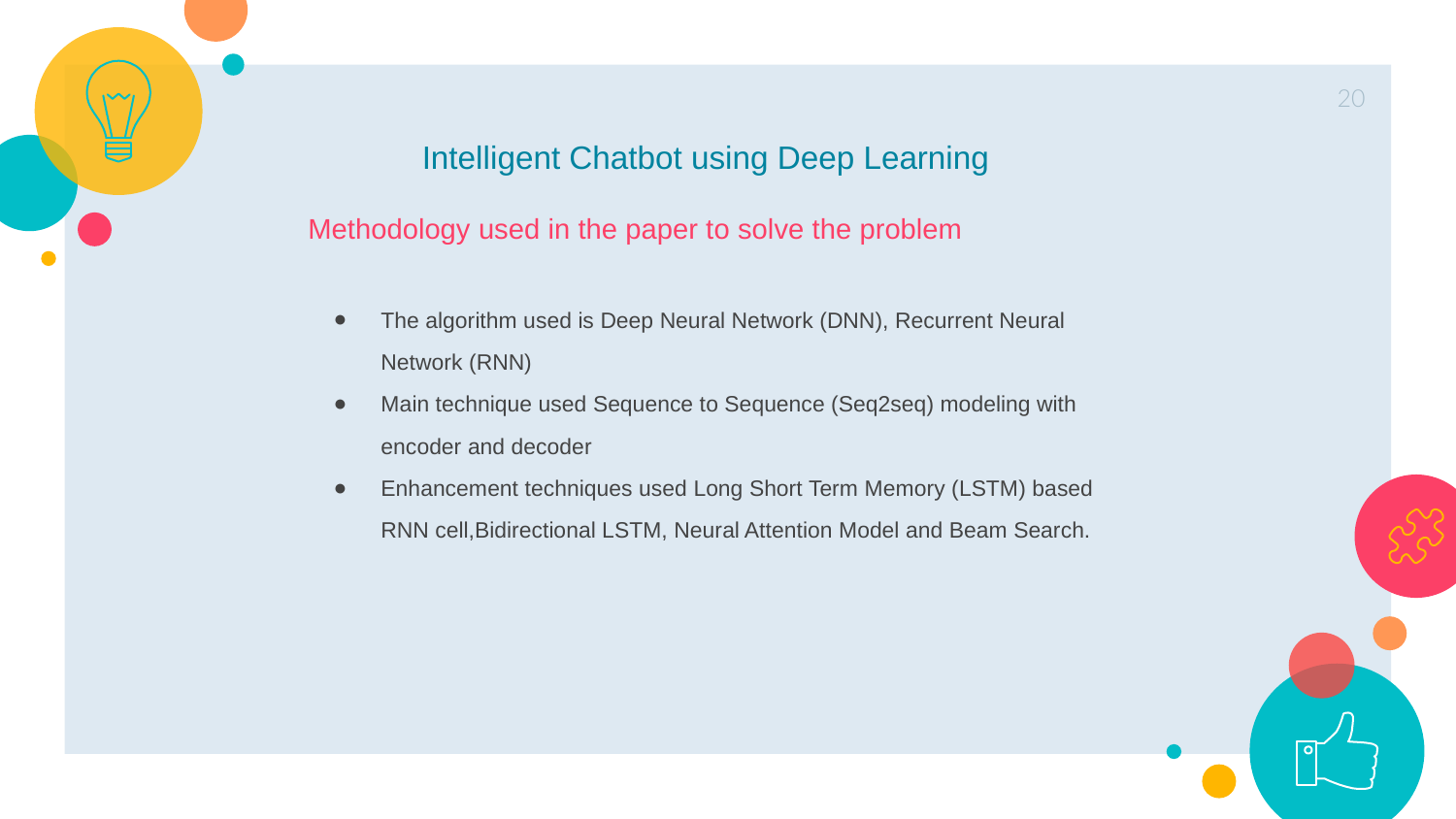

Intelligent Chatbot using Deep Learning
20
Methodology used in the paper to solve the problem

The algorithm used is Deep Neural Network (DNN), Recurrent Neural Network (RNN)
Main technique used Sequence to Sequence (Seq2seq) modeling with encoder and decoder
Enhancement techniques used Long Short Term Memory (LSTM) based RNN cell,Bidirectional LSTM, Neural Attention Model and Beam Search.